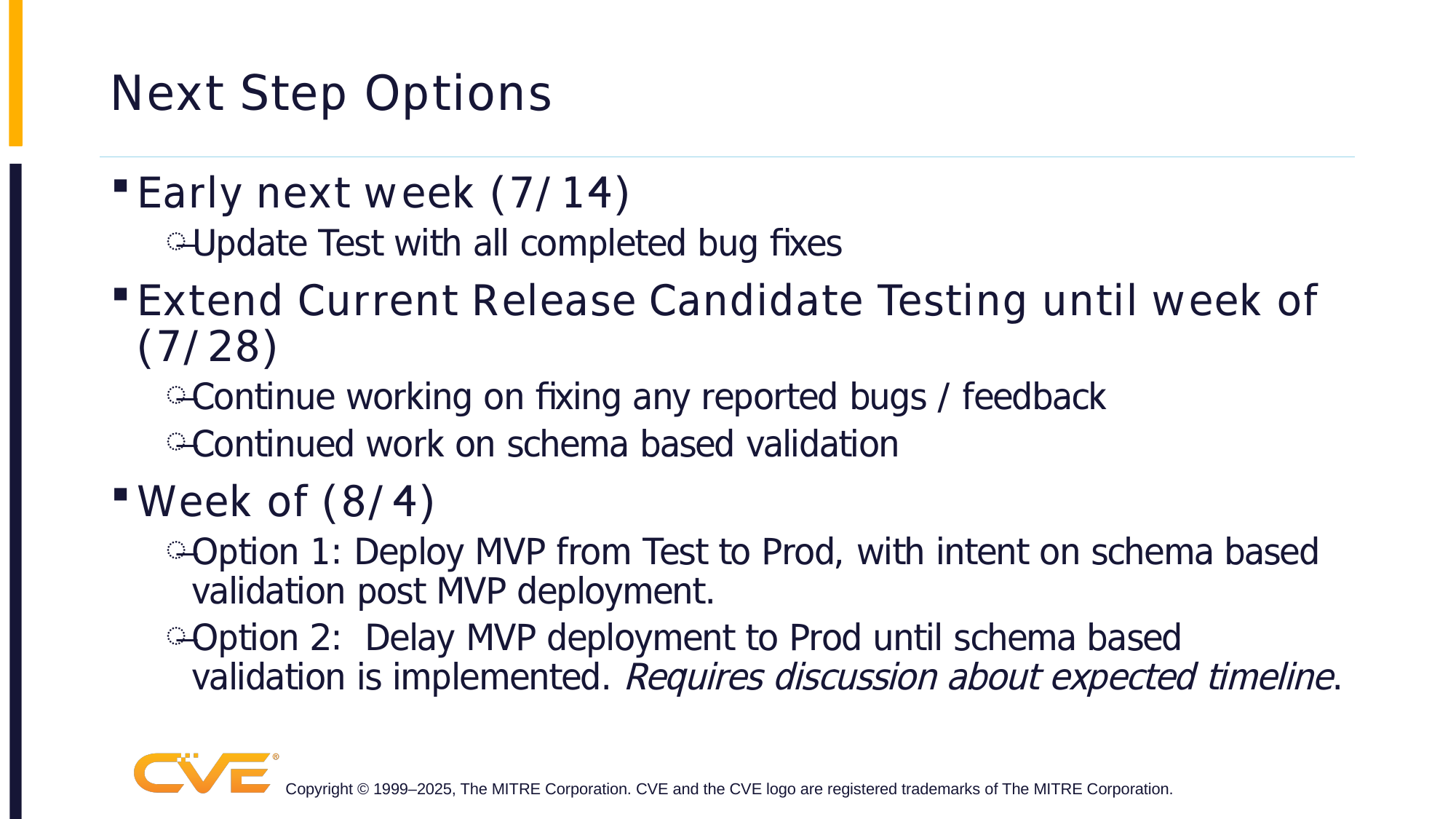

# Next Step Options
Early next week (7/14)
Update Test with all completed bug fixes
Extend Current Release Candidate Testing until week of (7/28)
Continue working on fixing any reported bugs / feedback
Continued work on schema based validation
Week of (8/4)
Option 1: Deploy MVP from Test to Prod, with intent on schema based validation post MVP deployment.
Option 2:  Delay MVP deployment to Prod until schema based validation is implemented. Requires discussion about expected timeline.